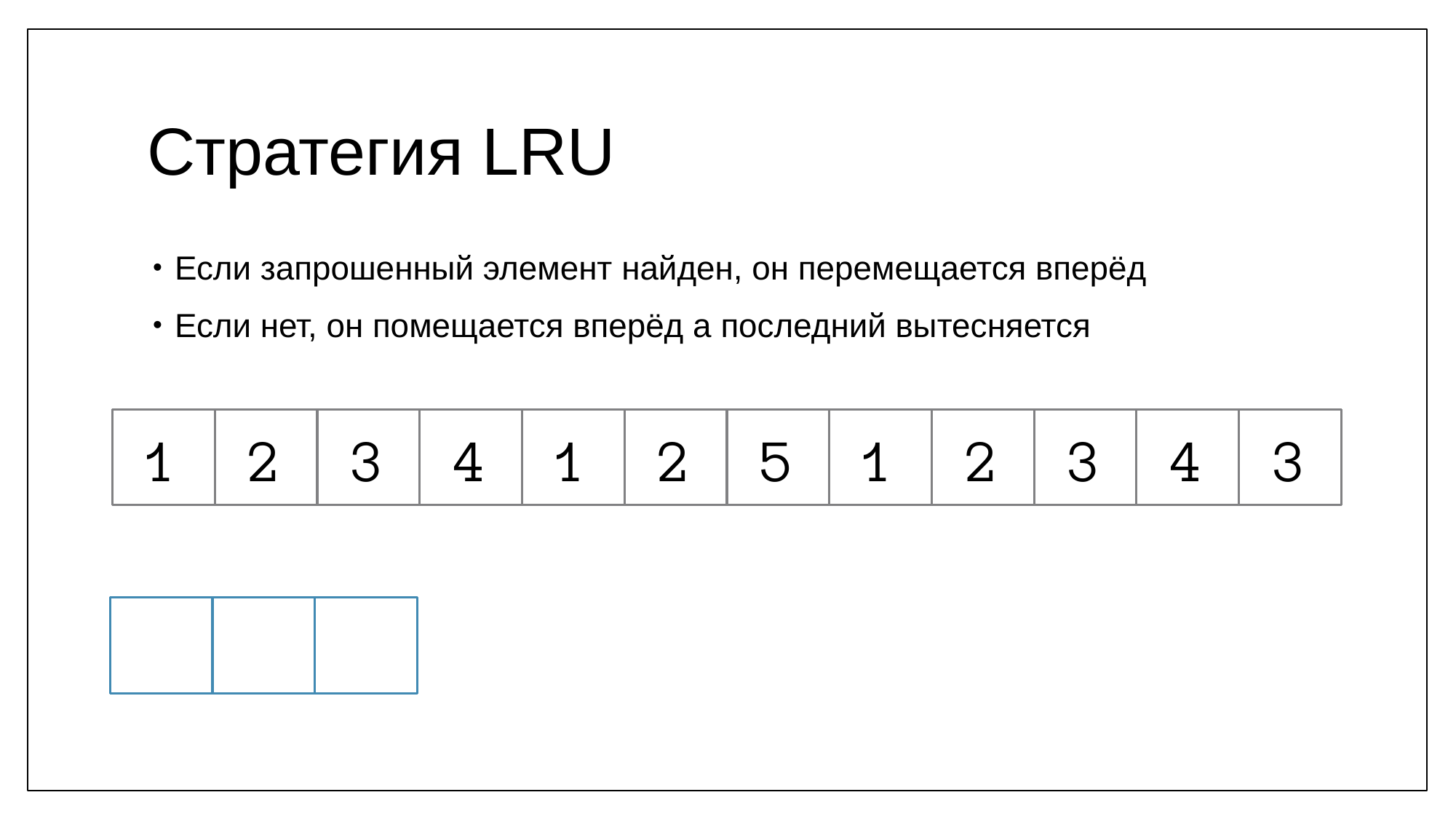

# Стратегия LRU
Если запрошенный элемент найден, он перемещается вперёд
Если нет, он помещается вперёд а последний вытесняется

1
1
2
3
4
1
2
5
1
2
3
4
3